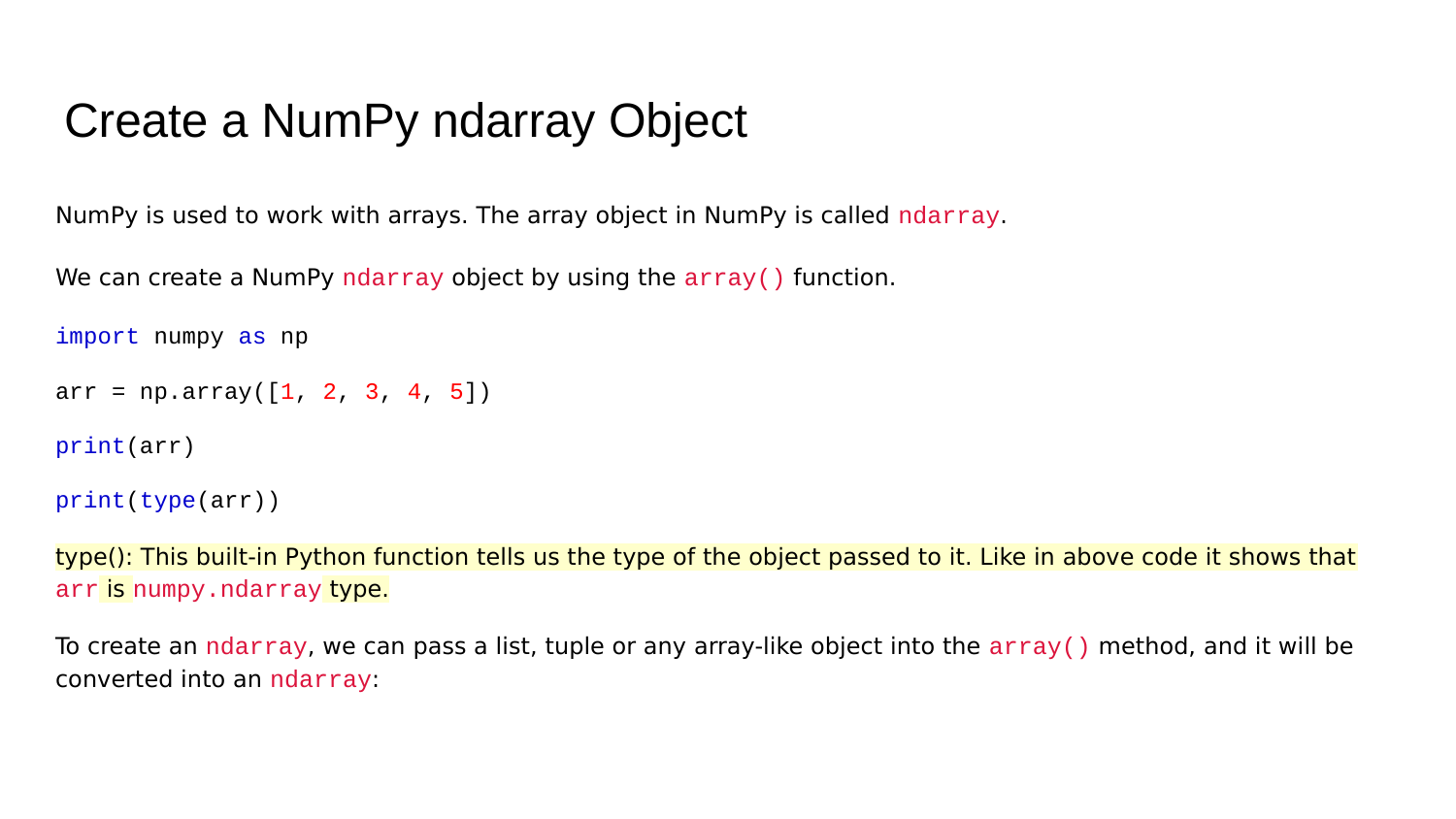

# Create a NumPy ndarray Object

NumPy is used to work with arrays. The array object in NumPy is called ndarray.
We can create a NumPy ndarray object by using the array() function.
import numpy as np
arr = np.array([1, 2, 3, 4, 5])
print(arr)
print(type(arr))
type(): This built-in Python function tells us the type of the object passed to it. Like in above code it shows that arr is numpy.ndarray type.
To create an ndarray, we can pass a list, tuple or any array-like object into the array() method, and it will be converted into an ndarray: